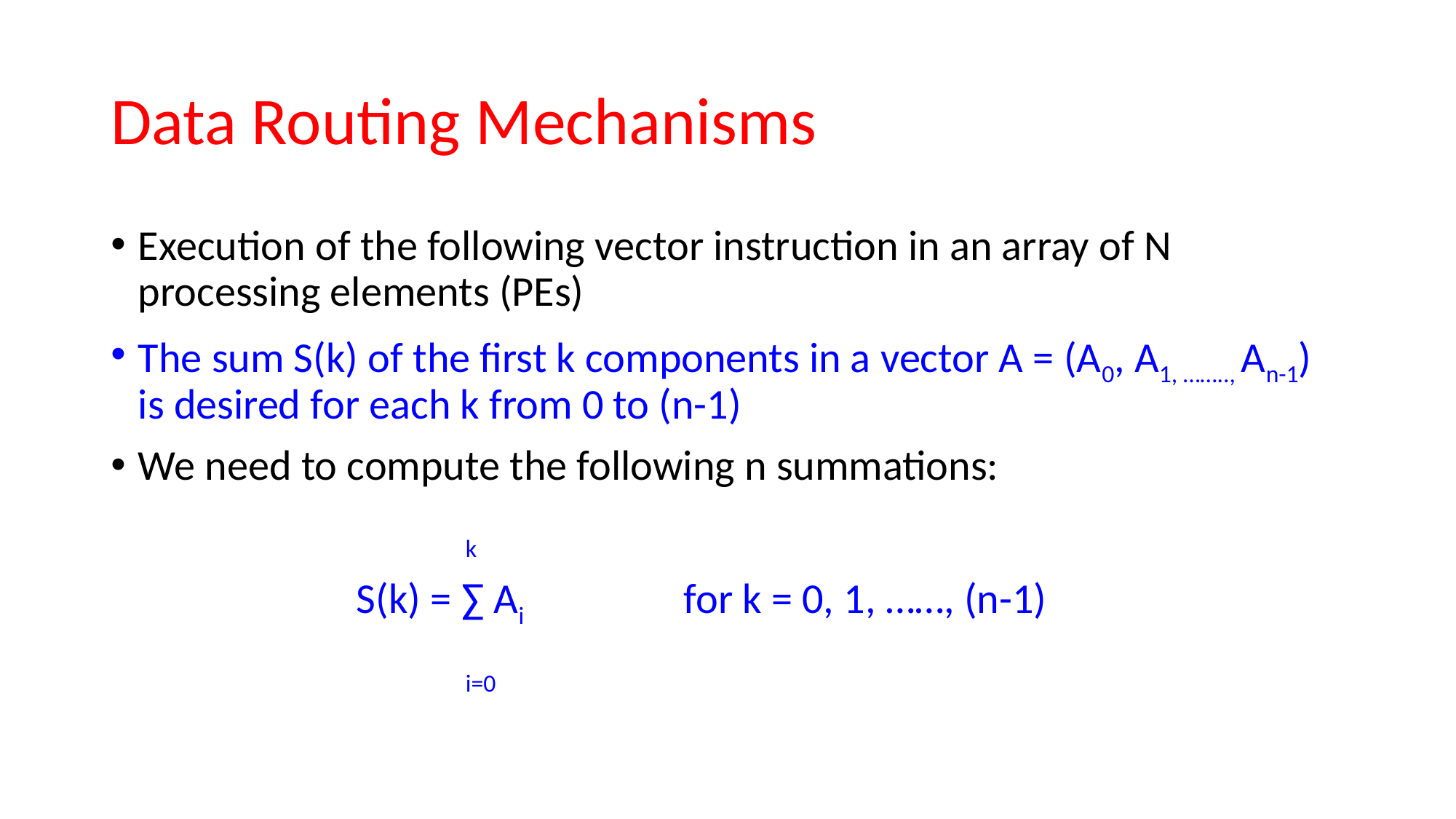

# Data Routing Mechanisms
Execution of the following vector instruction in an array of N processing elements (PEs)
The sum S(k) of the first k components in a vector A = (A0, A1, …….., An-1) is desired for each k from 0 to (n-1)
We need to compute the following n summations:
				k
			S(k) = ∑ Ai		for k = 0, 1, ……, (n-1)
				i=0